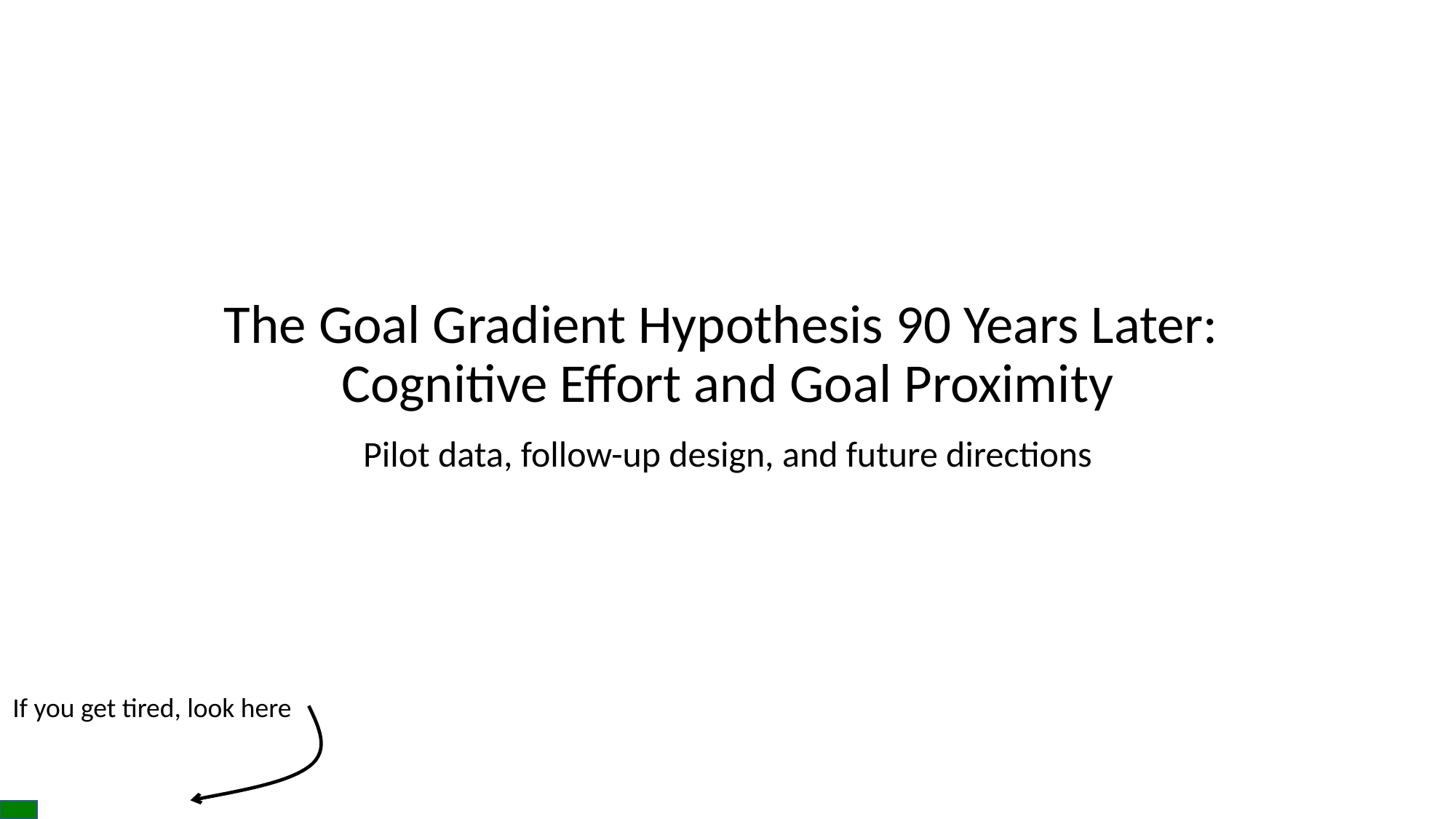

# The Goal Gradient Hypothesis 90 Years Later: Cognitive Effort and Goal Proximity
Pilot data, follow-up design, and future directions
If you get tired, look here